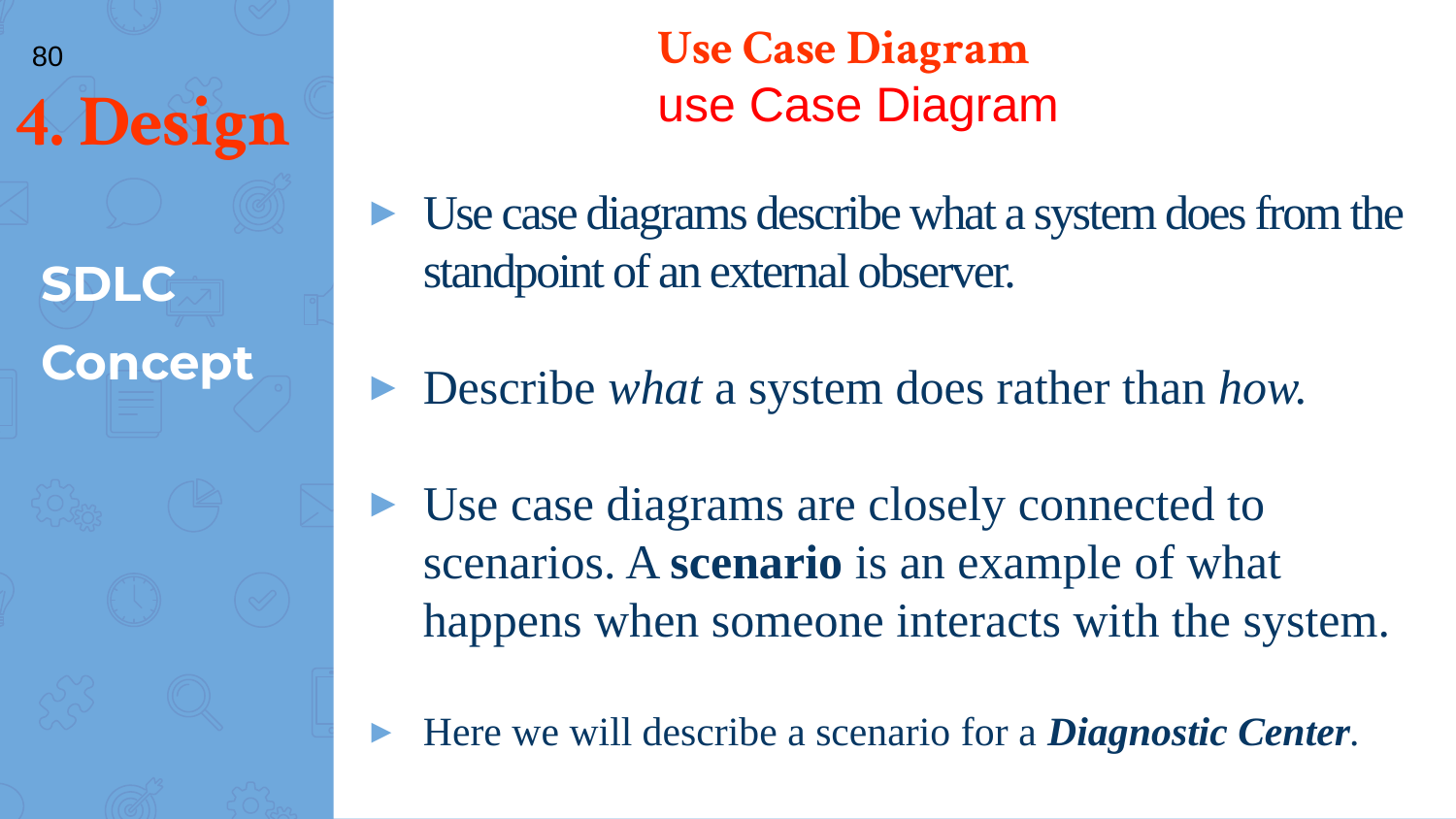

Use Case Diagram
use Case Diagram
80
# 4. Design
Use case diagrams describe what a system does from the standpoint of an external observer.

Describe what a system does rather than how.

Use case diagrams are closely connected to scenarios. A scenario is an example of what happens when someone interacts with the system.

Here we will describe a scenario for a Diagnostic Center.

SDLC
Concept